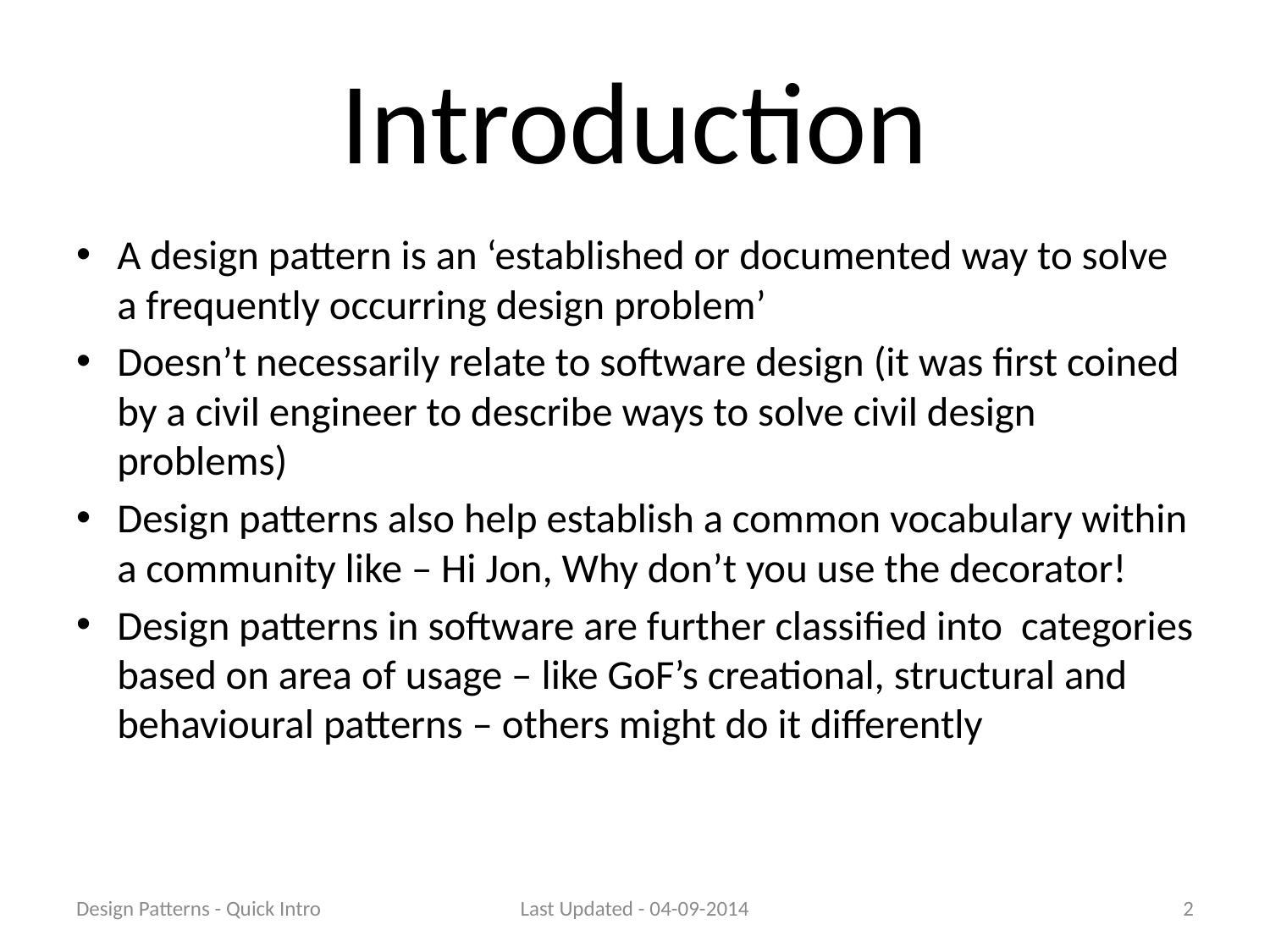

# Introduction
A design pattern is an ‘established or documented way to solve a frequently occurring design problem’
Doesn’t necessarily relate to software design (it was first coined by a civil engineer to describe ways to solve civil design problems)
Design patterns also help establish a common vocabulary within a community like – Hi Jon, Why don’t you use the decorator!
Design patterns in software are further classified into  categories based on area of usage – like GoF’s creational, structural and behavioural patterns – others might do it differently
Design Patterns - Quick Intro
Last Updated - 04-09-2014
2